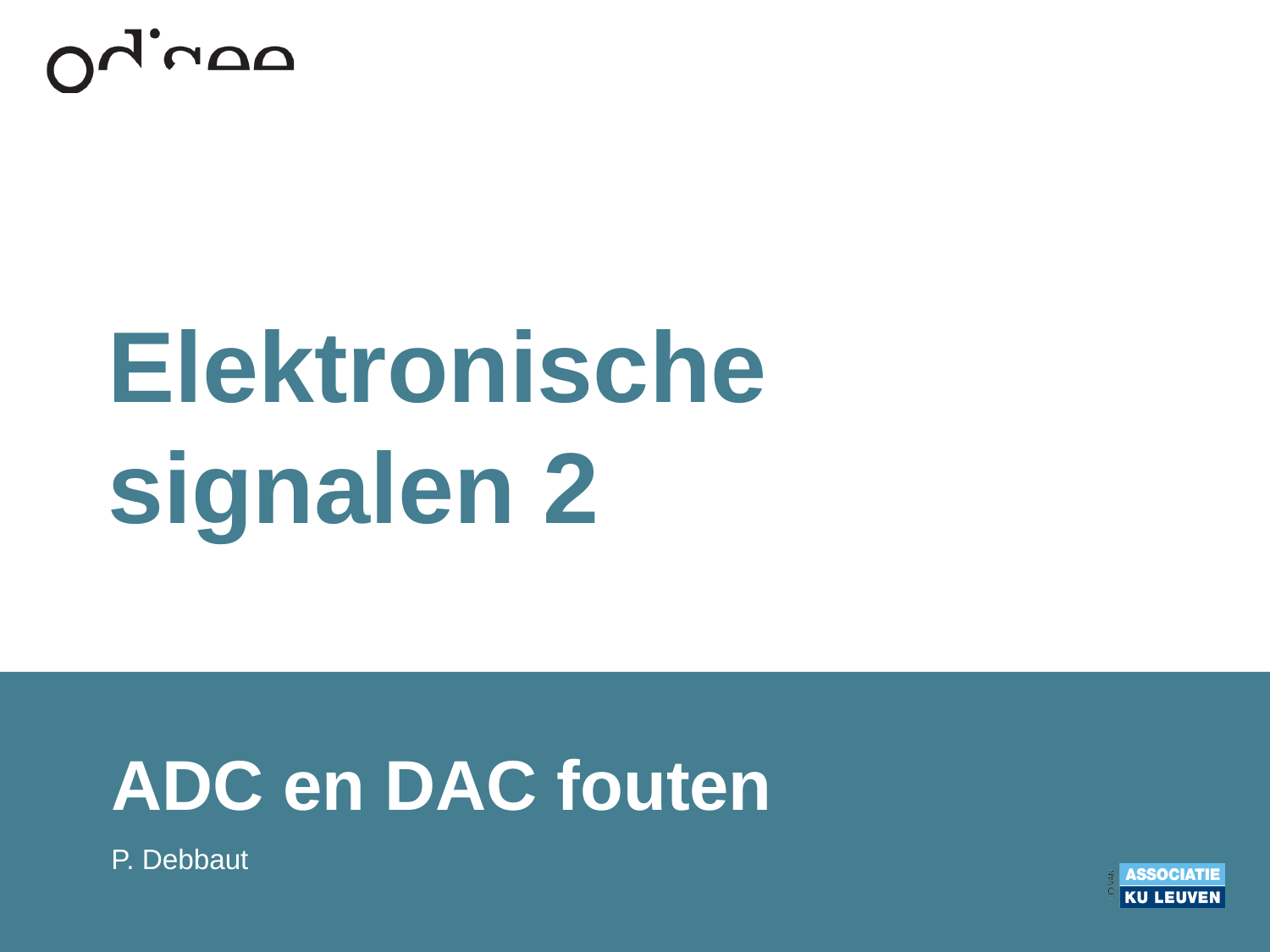

# Elektronische signalen 2
ADC en DAC fouten
P. Debbaut